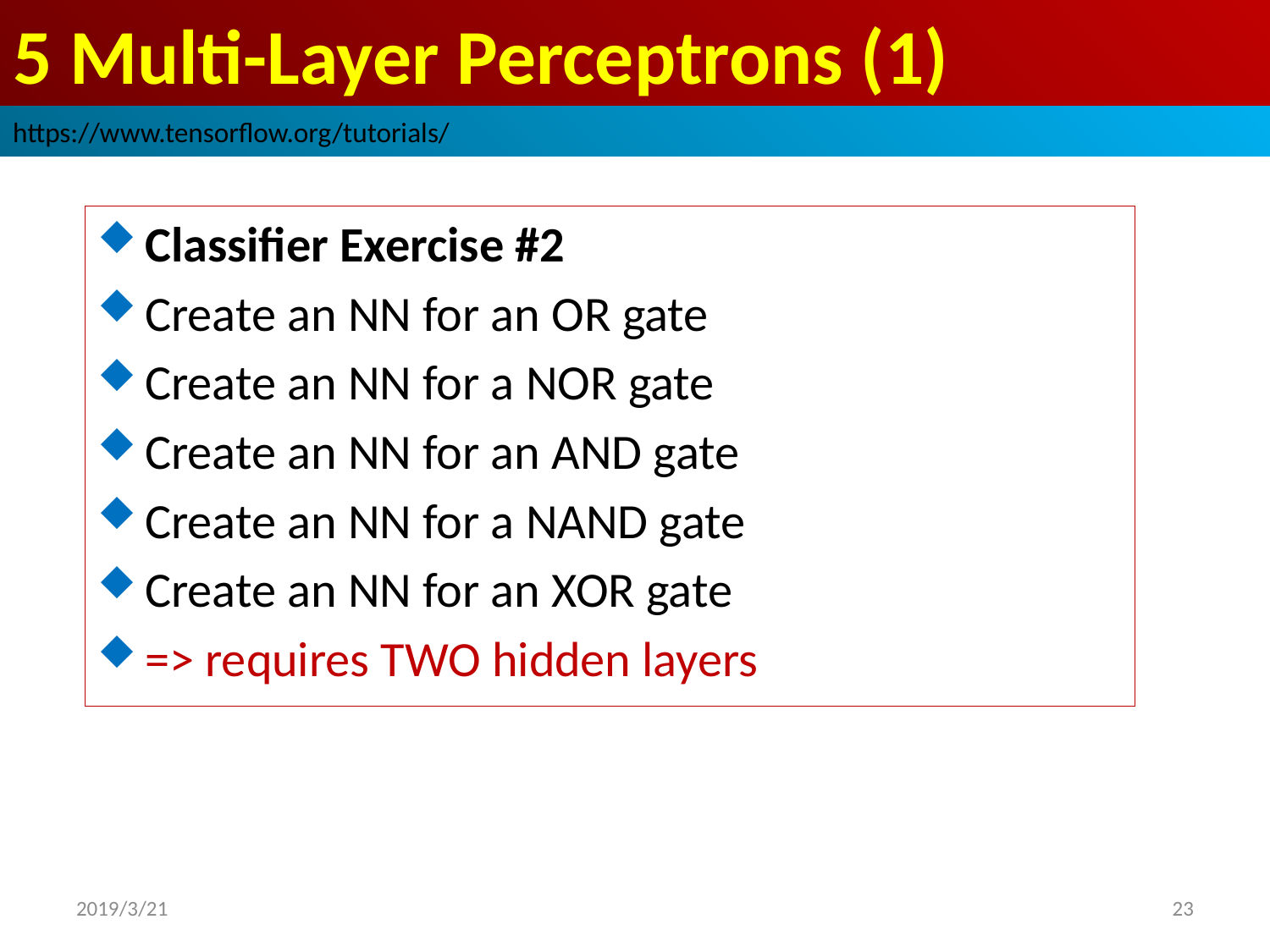

# 5 Multi-Layer Perceptrons (1)
https://www.tensorflow.org/tutorials/
Classifier Exercise #2
Create an NN for an OR gate
Create an NN for a NOR gate
Create an NN for an AND gate
Create an NN for a NAND gate
Create an NN for an XOR gate
=> requires TWO hidden layers
2019/3/21
23